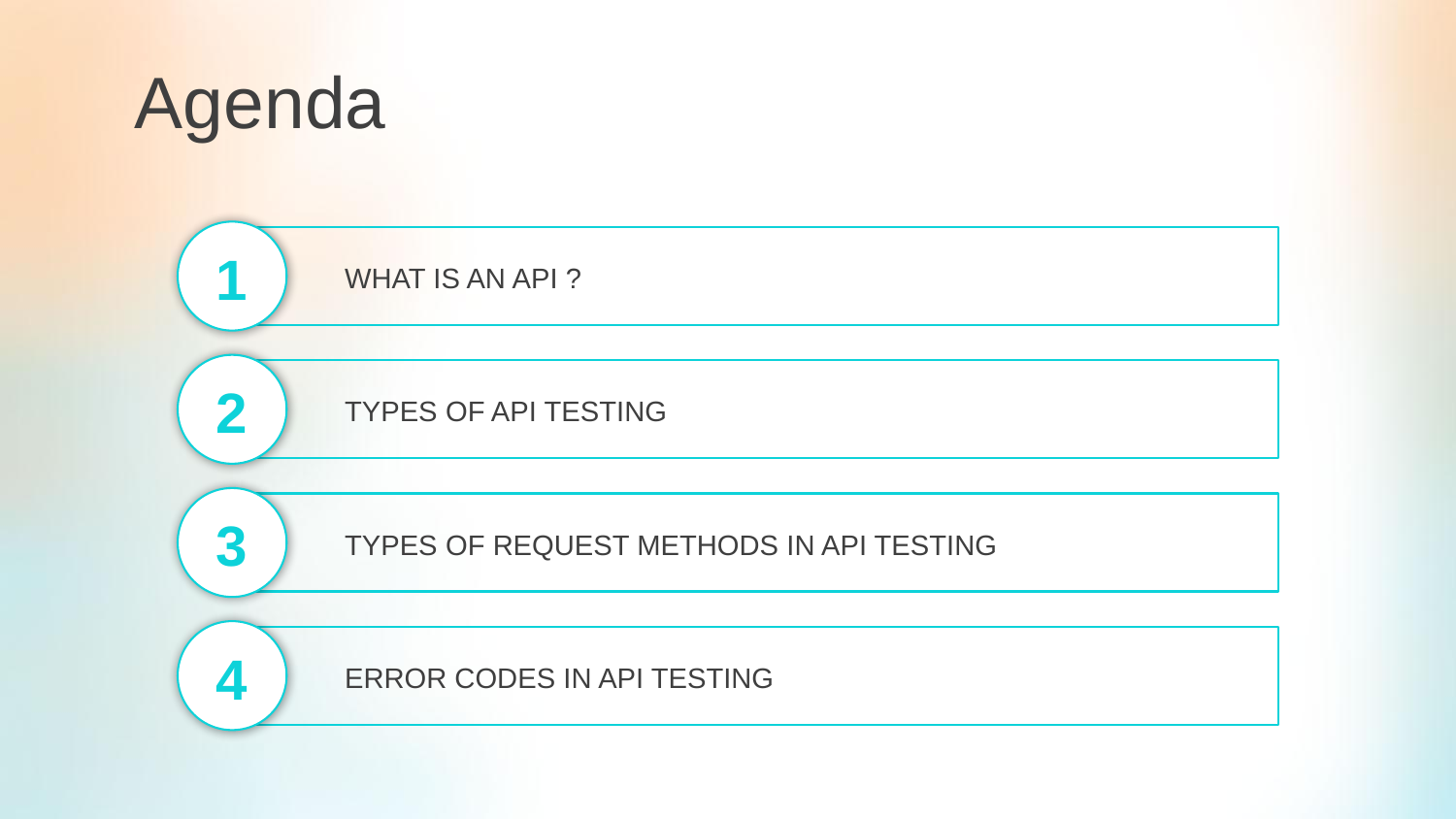

Agenda

1
WHAT IS AN API ?

2
TYPES OF API TESTING

3
TYPES OF REQUEST METHODS IN API TESTING

4
ERROR CODES IN API TESTING